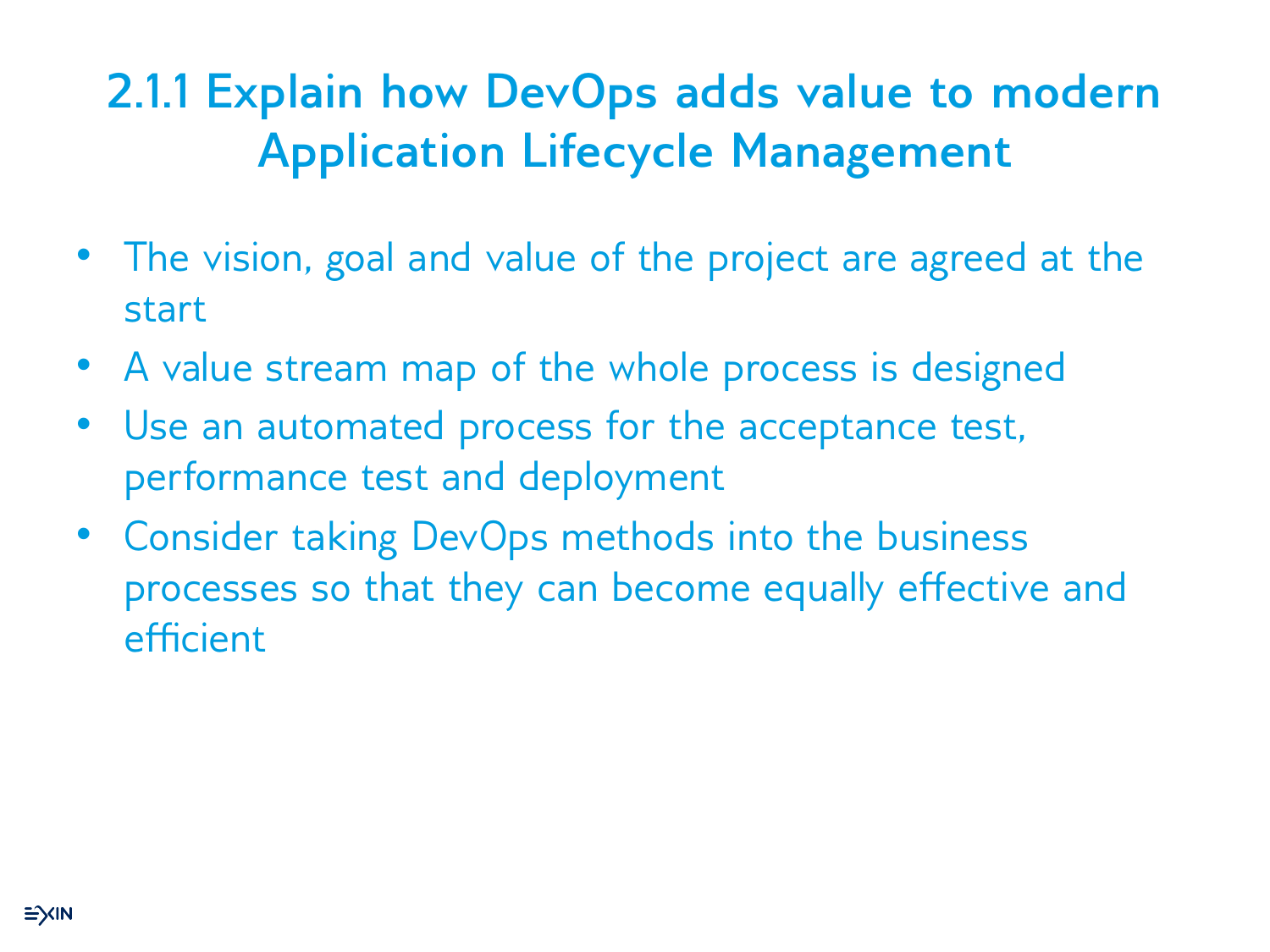

# 2.1.1 Explain how DevOps adds value to modern Application Lifecycle Management
The vision, goal and value of the project are agreed at the start
A value stream map of the whole process is designed
Use an automated process for the acceptance test, performance test and deployment
Consider taking DevOps methods into the business processes so that they can become equally effective and efficient